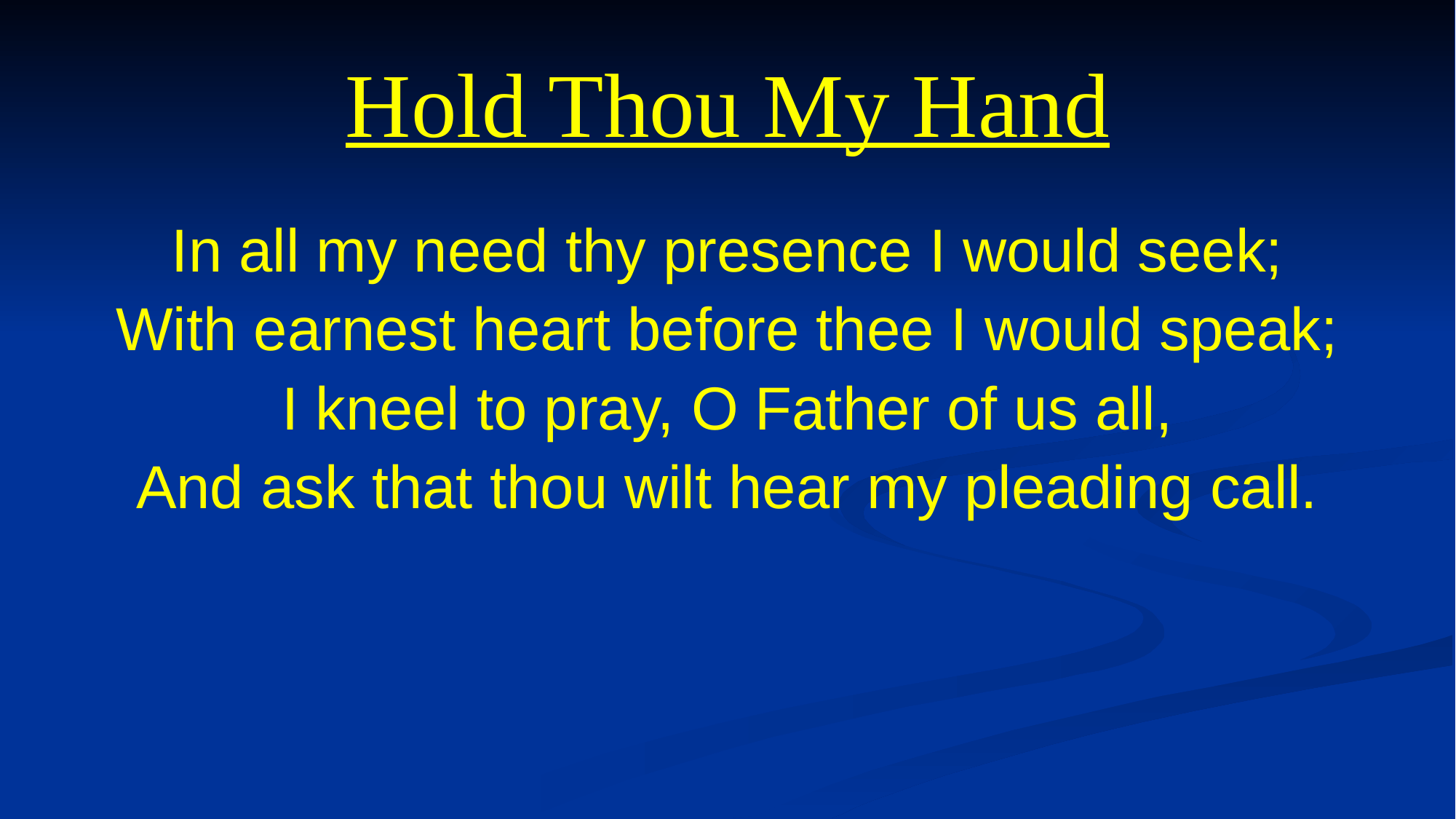

# Hold Thou My Hand
In all my need thy presence I would seek;
With earnest heart before thee I would speak;
I kneel to pray, O Father of us all,
And ask that thou wilt hear my pleading call.